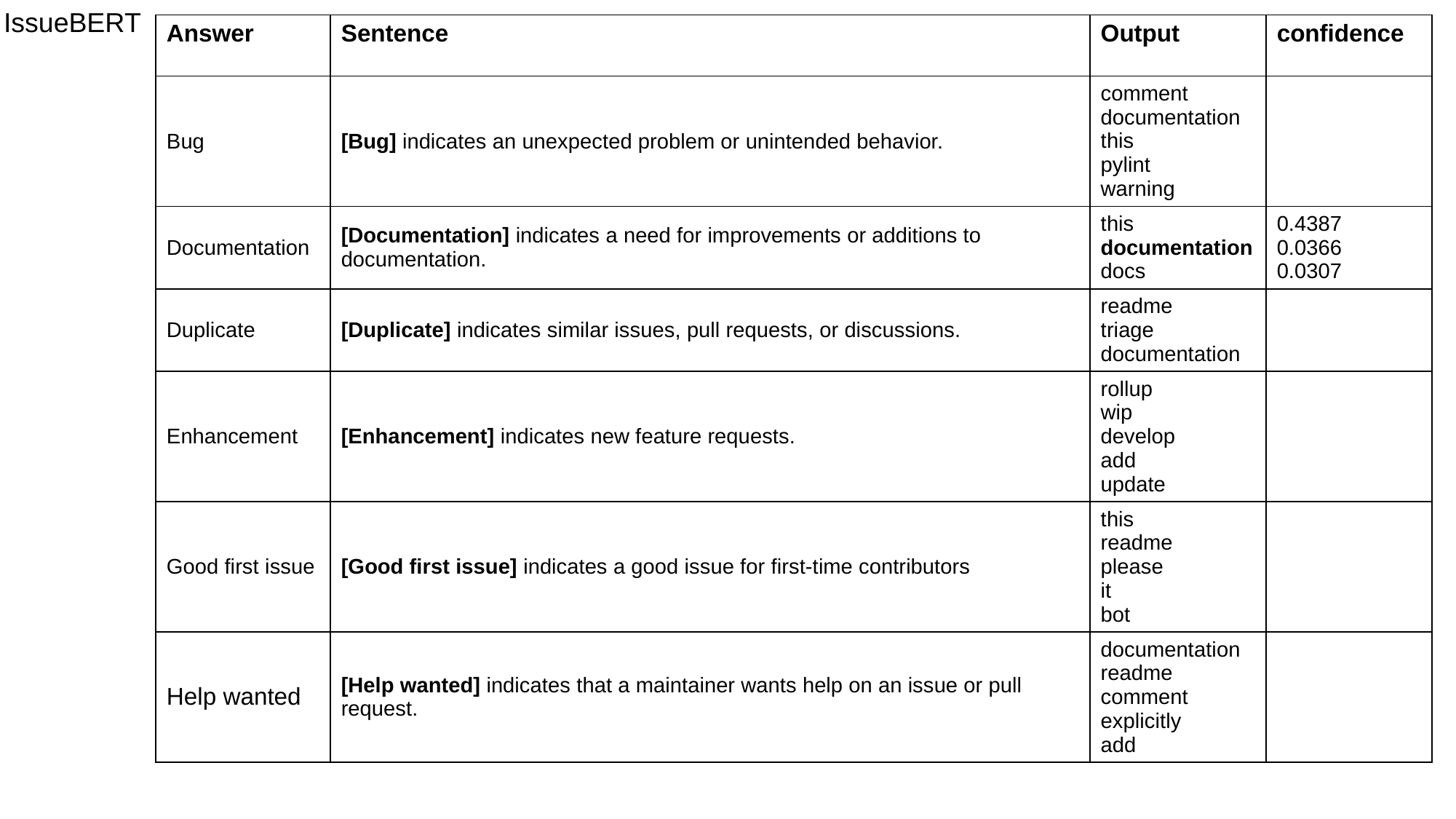

IssueBERT
| Answer | Sentence | Output | confidence |
| --- | --- | --- | --- |
| Bug | [Bug] indicates an unexpected problem or unintended behavior. | comment documentation this pylint warning |  |
| Documentation | [Documentation] indicates a need for improvements or additions to documentation. | this documentation docs | 0.4387 0.0366 0.0307 |
| Duplicate | [Duplicate] indicates similar issues, pull requests, or discussions. | readme triage documentation |  |
| Enhancement | [Enhancement] indicates new feature requests. | rollup wip develop add update |  |
| Good first issue | [Good first issue] indicates a good issue for first-time contributors | this readme please it bot |  |
| Help wanted | [Help wanted] indicates that a maintainer wants help on an issue or pull request. | documentation readme comment explicitly add |  |